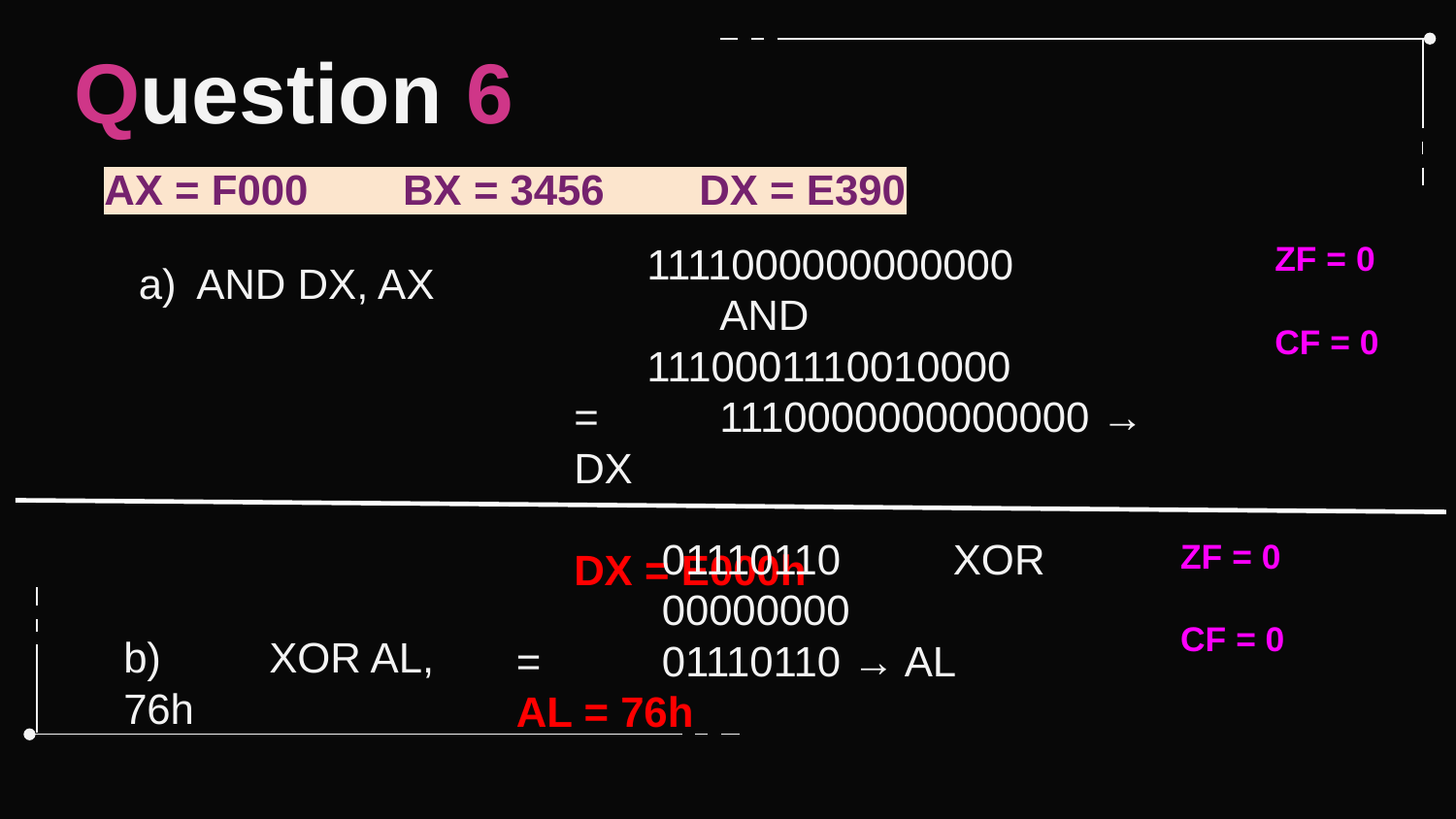

# Question 6

AX = F000        BX = 3456        DX = E390

1111000000000000		AND
1110001110010000
=	1110000000000000 → DX

DX = E000h
ZF = 0

CF = 0
AND DX, AX
	01110110	XOR
	00000000
=	01110110 → AL
AL = 76h
ZF = 0

CF = 0
b)	XOR AL, 76h